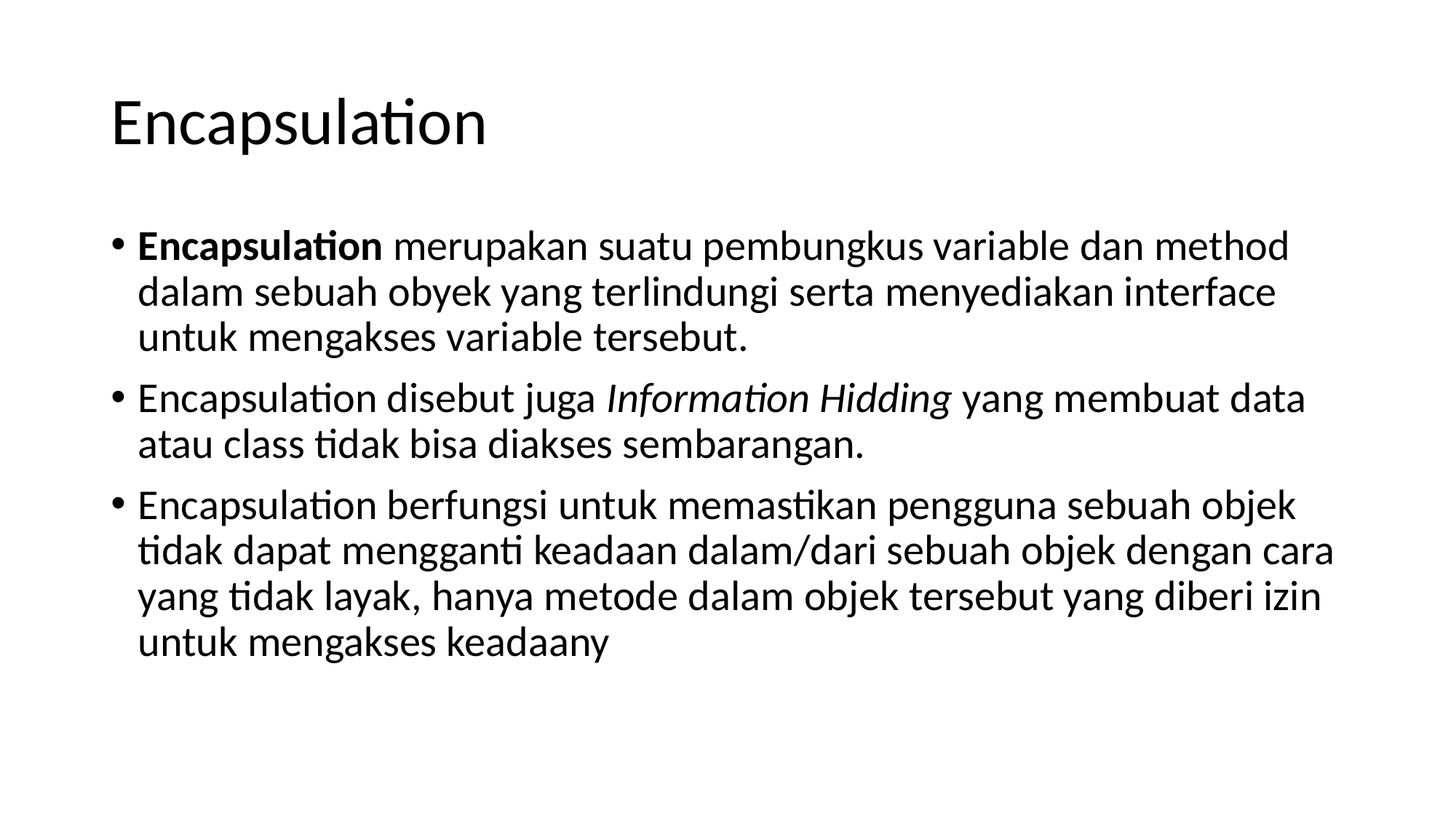

# Encapsulation
Encapsulation merupakan suatu pembungkus variable dan method dalam sebuah obyek yang terlindungi serta menyediakan interface untuk mengakses variable tersebut.
Encapsulation disebut juga Information Hidding yang membuat data atau class tidak bisa diakses sembarangan.
Encapsulation berfungsi untuk memastikan pengguna sebuah objek tidak dapat mengganti keadaan dalam/dari sebuah objek dengan cara yang tidak layak, hanya metode dalam objek tersebut yang diberi izin untuk mengakses keadaany